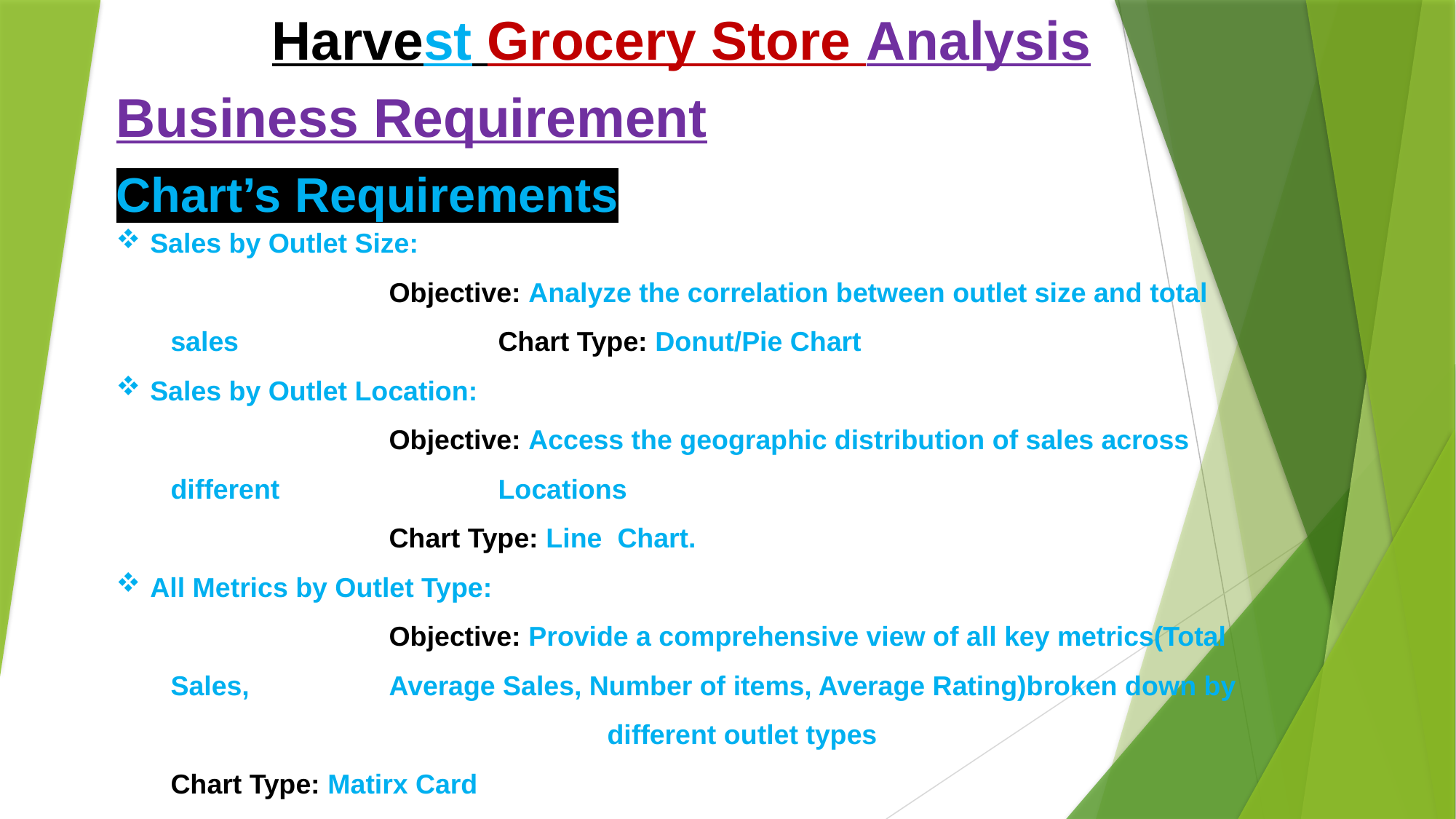

Harvest Grocery Store Analysis
Business Requirement
Chart’s Requirements
Sales by Outlet Size:
		Objective: Analyze the correlation between outlet size and total sales			Chart Type: Donut/Pie Chart
Sales by Outlet Location:
		Objective: Access the geographic distribution of sales across different   		Locations
		Chart Type: Line  Chart.
All Metrics by Outlet Type:
		Objective: Provide a comprehensive view of all key metrics(Total Sales, 		Average Sales, Number of items, Average Rating)broken down by 				different outlet types
Chart Type: Matirx Card